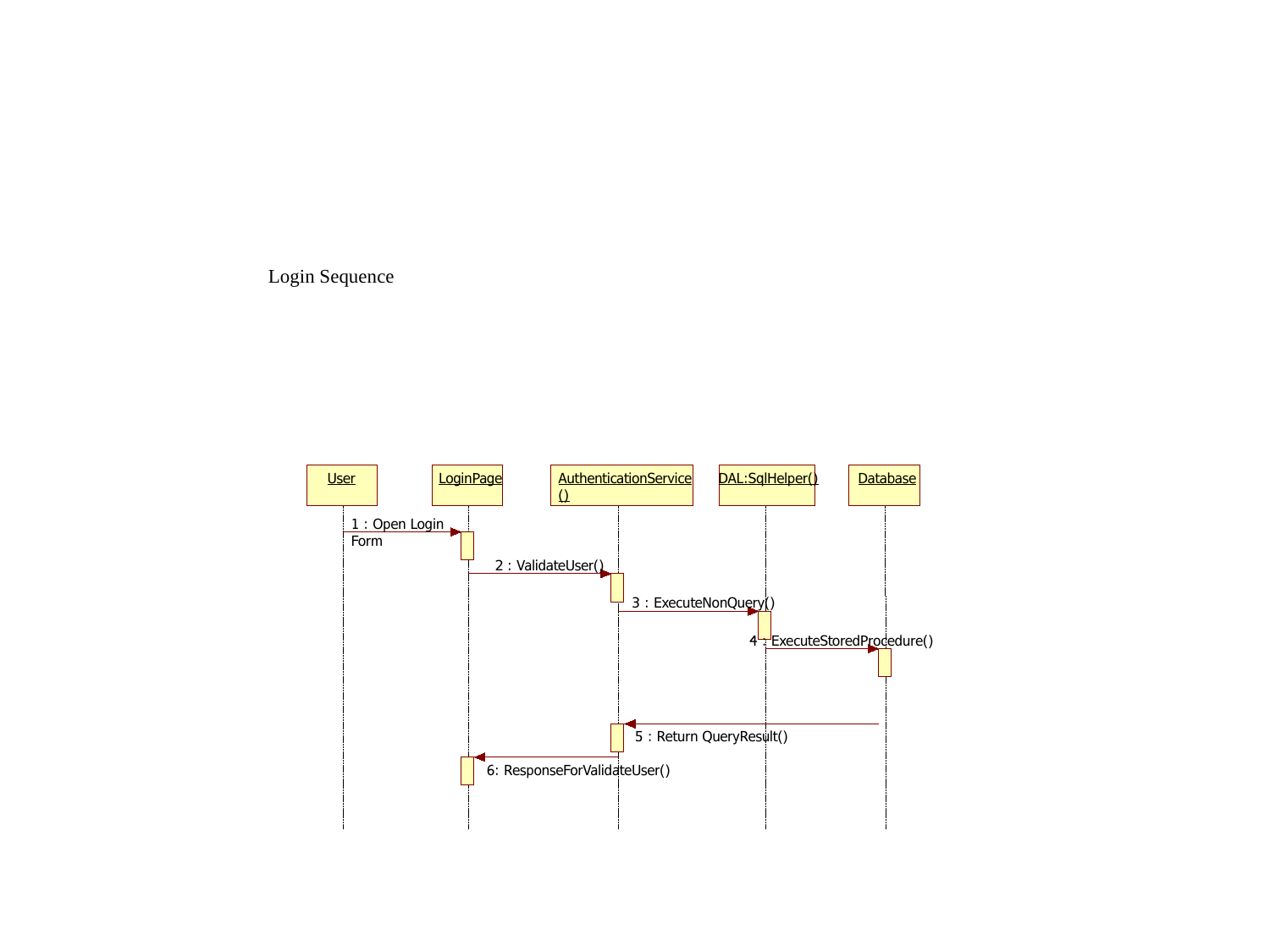

Login Sequence

User
LoginPage
AuthenticationService()
DAL:SqlHelper()
Database

1 : Open Login Form

2 : ValidateUser()

3 : ExecuteNonQuery()

4 : ExecuteStoredProcedure()

5 : Return QueryResult()

6: ResponseForValidateUser()